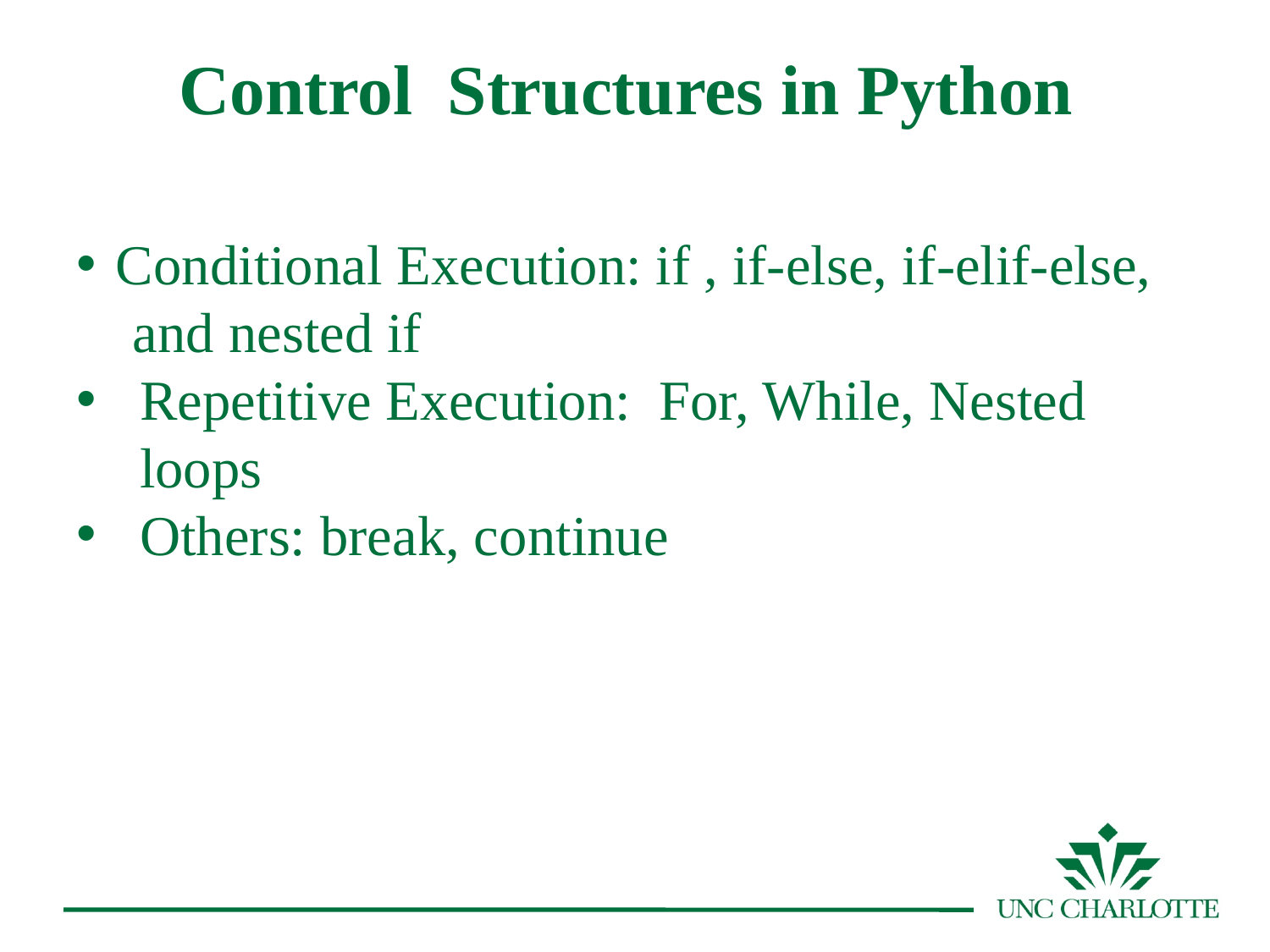

Control  Structures in Python
Conditional Execution: if , if-else, if-elif-else,
    and nested if
Repetitive Execution:  For, While, Nested loops
Others: break, continue